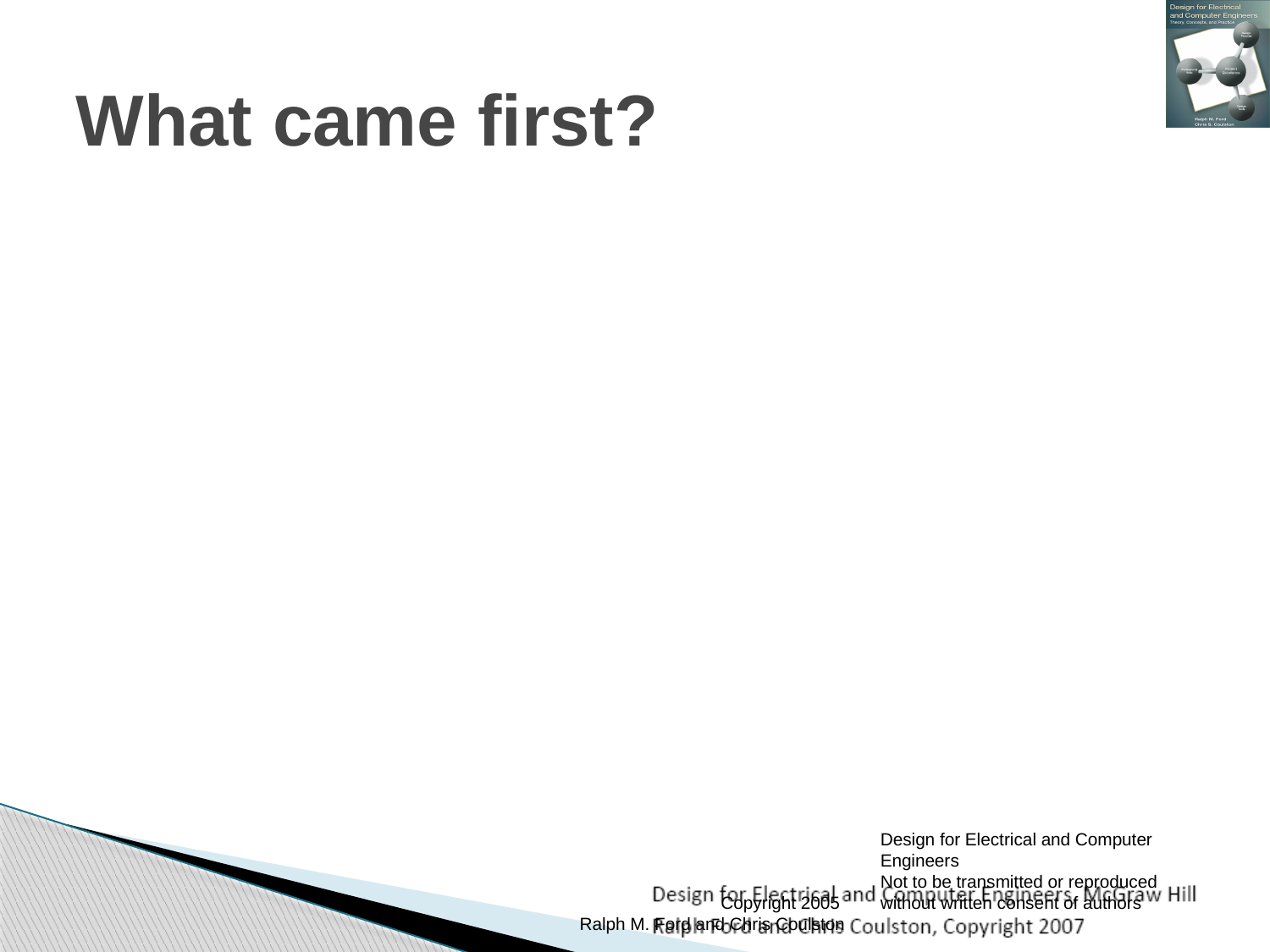

# What came first?

Copyright 2005
Ralph M. Ford and Chris Coulston

Design for Electrical and Computer Engineers
Not to be transmitted or reproduced without written consent of authors